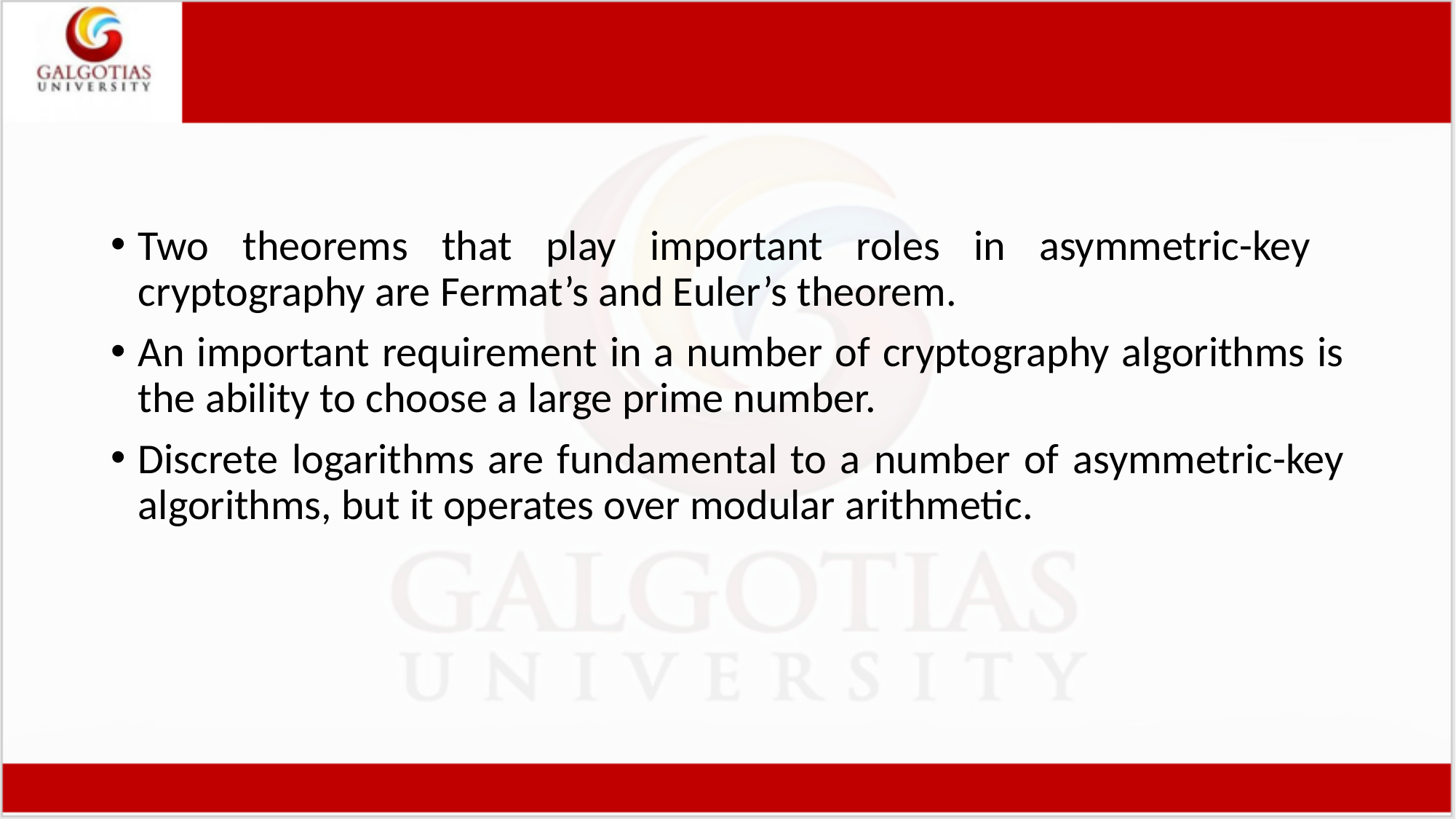

Two theorems that play important roles in asymmetric-key  cryptography are Fermat’s and Euler’s theorem.
An important requirement in a number of cryptography algorithms is the ability to choose a large prime number.
Discrete logarithms are fundamental to a number of asymmetric-key algorithms, but it operates over modular arithmetic.